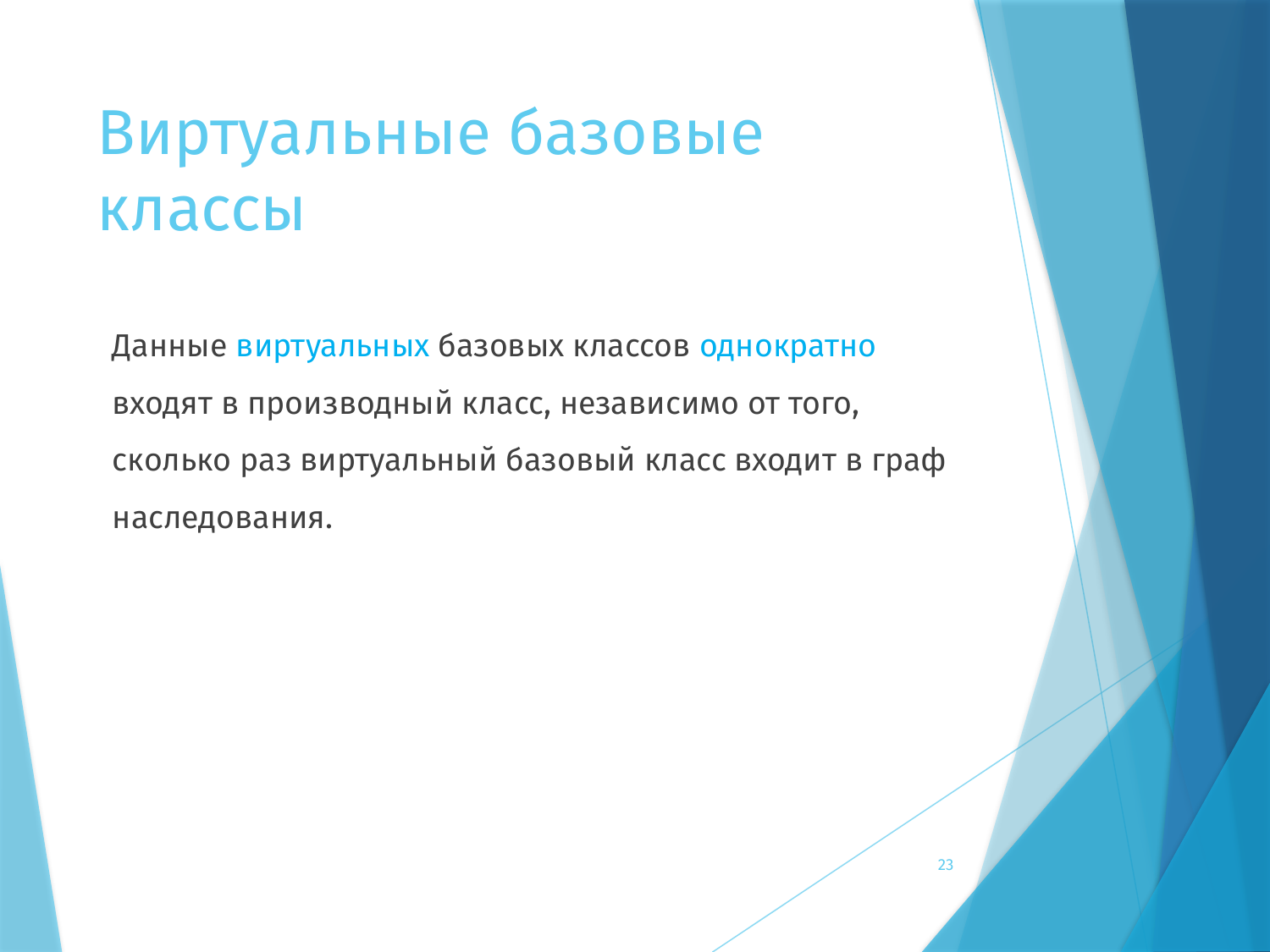

# Виртуальные базовые классы
Данные виртуальных базовых классов однократно входят в производный класс, независимо от того, сколько раз виртуальный базовый класс входит в граф наследования.
23